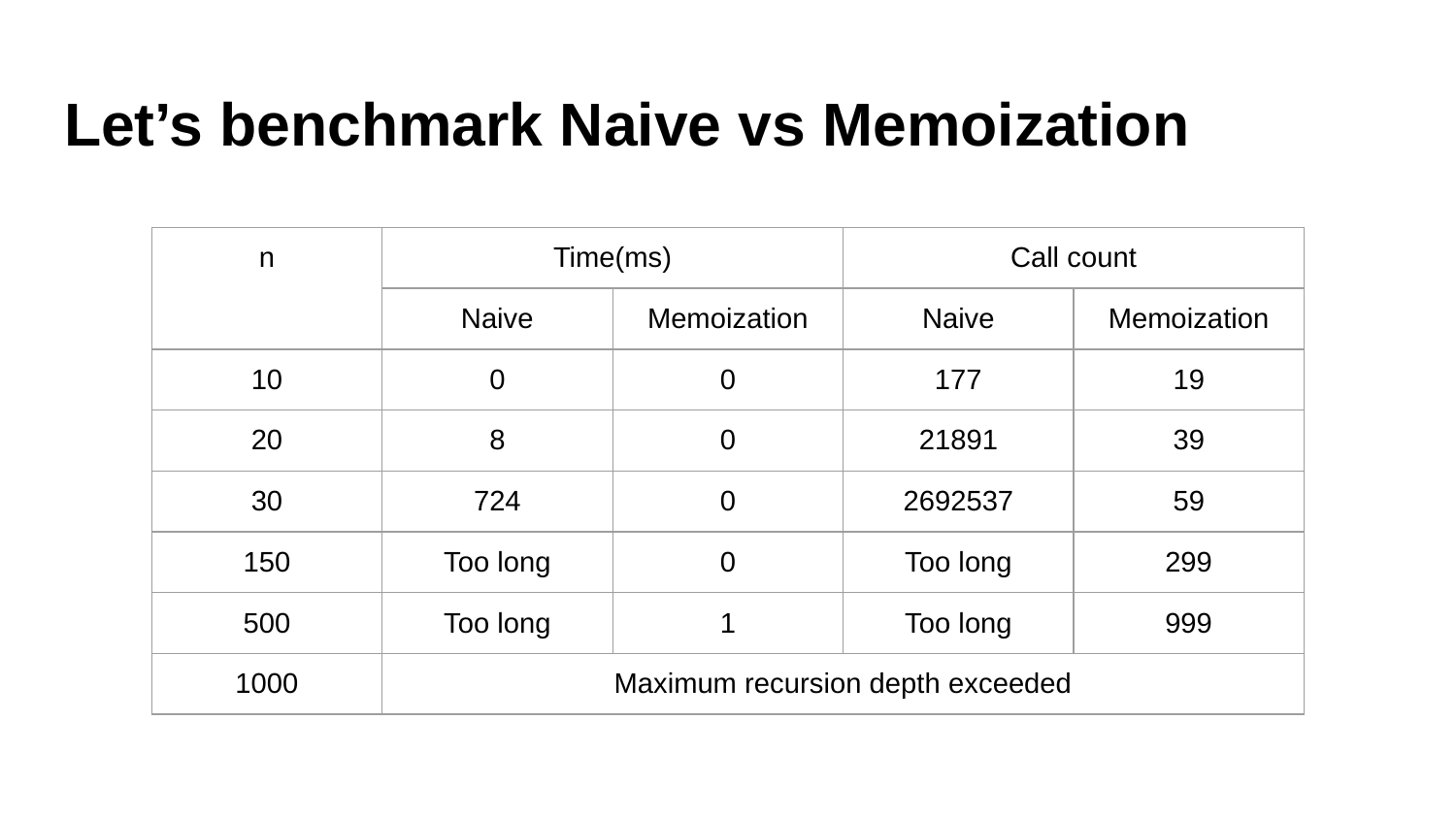

# Let’s benchmark Naive vs Memoization

| n | Time(ms) |  | Call count |  |
| --- | --- | --- | --- | --- |
|  | Naive | Memoization | Naive | Memoization |
| 10 | 0 | 0 | 177 | 19 |
| 20 | 8 | 0 | 21891 | 39 |
| 30 | 724 | 0 | 2692537 | 59 |
| 150 | Too long | 0 | Too long | 299 |
| 500 | Too long | 1 | Too long | 999 |
| 1000 | Maximum recursion depth exceeded |  |  |  |